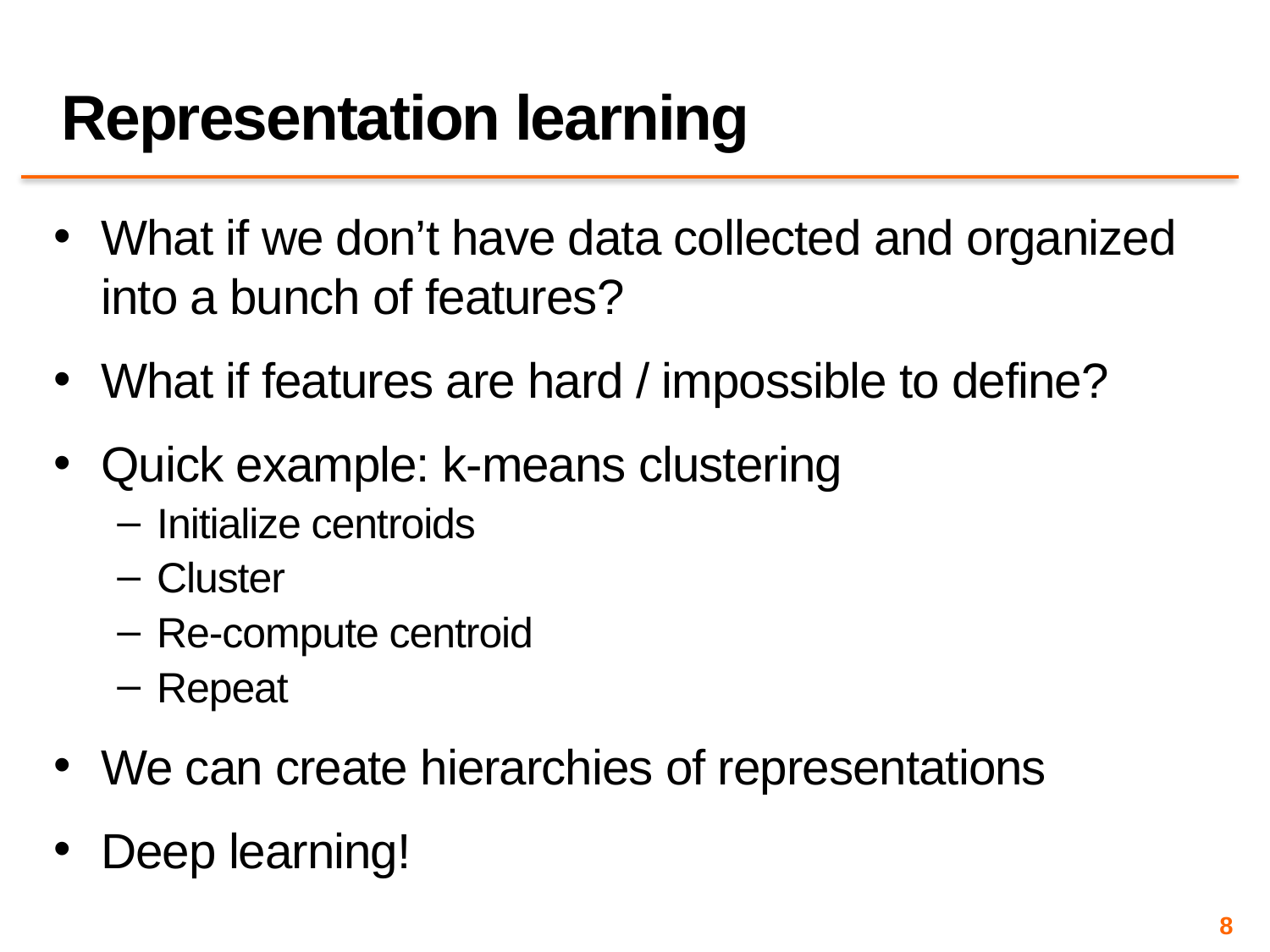

# Representation learning
What if we don’t have data collected and organized into a bunch of features?
What if features are hard / impossible to define?
Quick example: k-means clustering
Initialize centroids
Cluster
Re-compute centroid
Repeat
We can create hierarchies of representations
Deep learning!
8